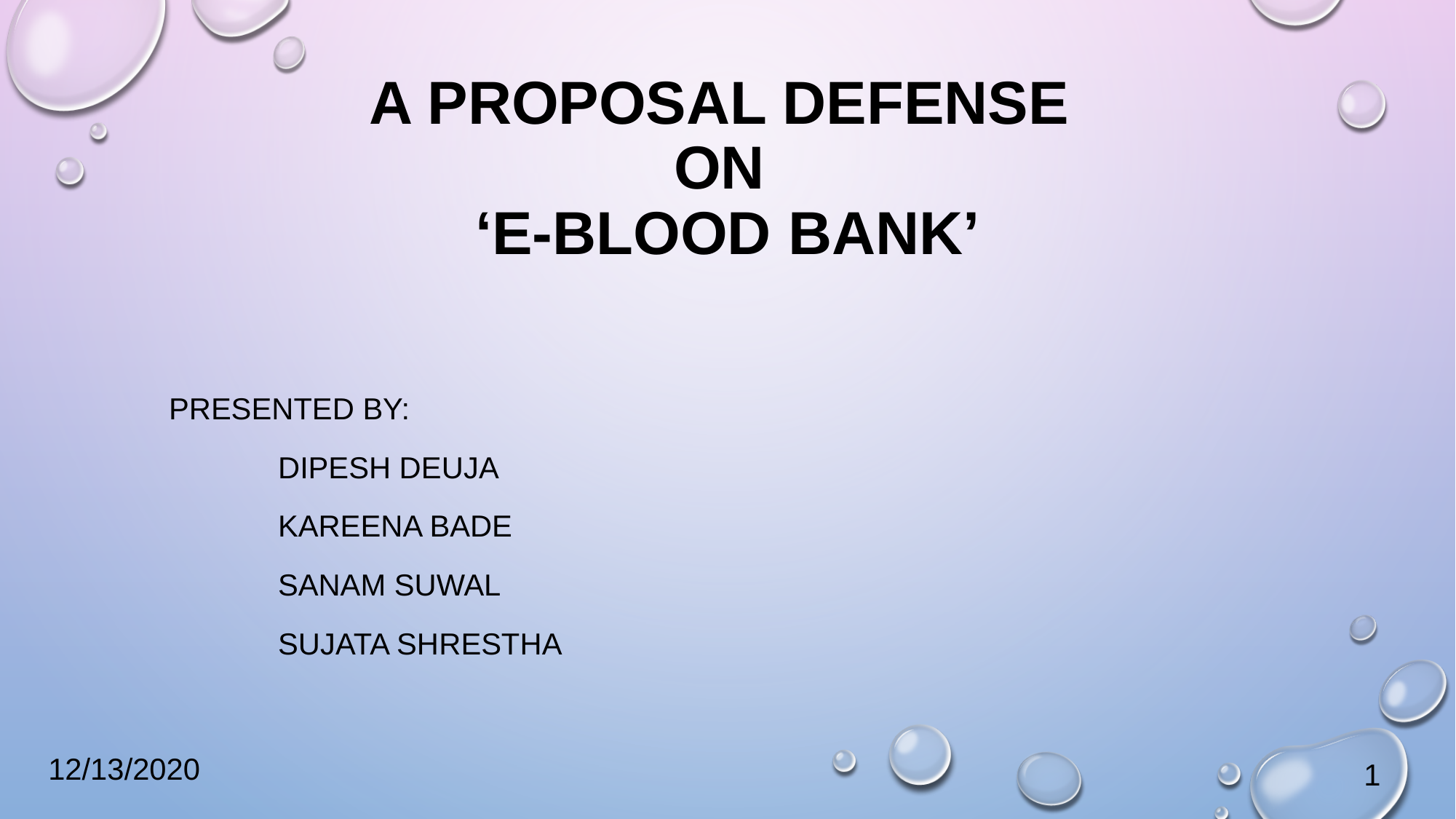

# A PROPOSAL DEFENSE ON ‘E-BLOOD BANK’
PRESENTED BY:
	DIPESH DEUJA
	KAREENA BADE
	SANAM SUWAL
	sujata shrestha
12/13/2020
1